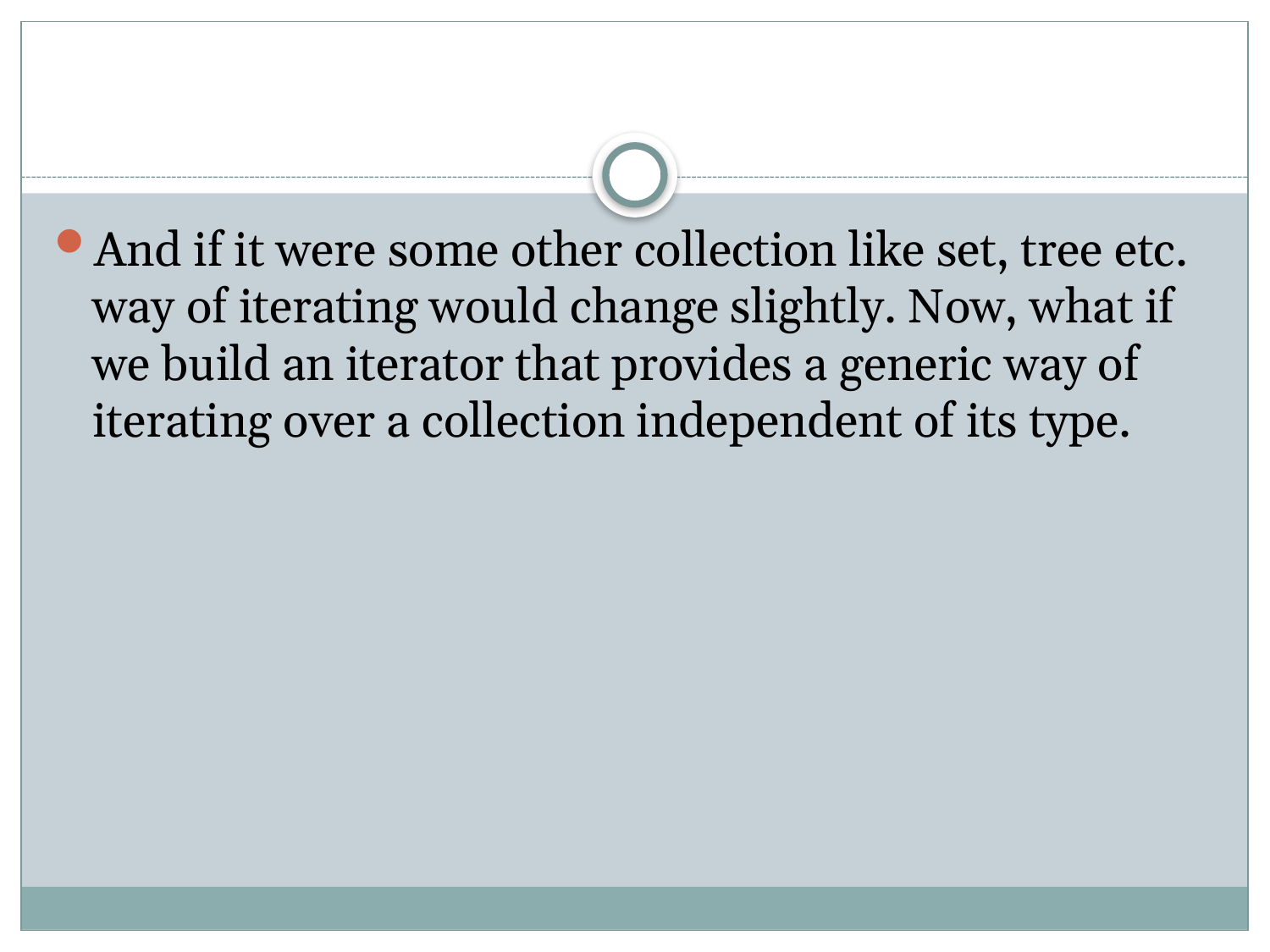

#
And if it were some other collection like set, tree etc. way of iterating would change slightly. Now, what if we build an iterator that provides a generic way of iterating over a collection independent of its type.